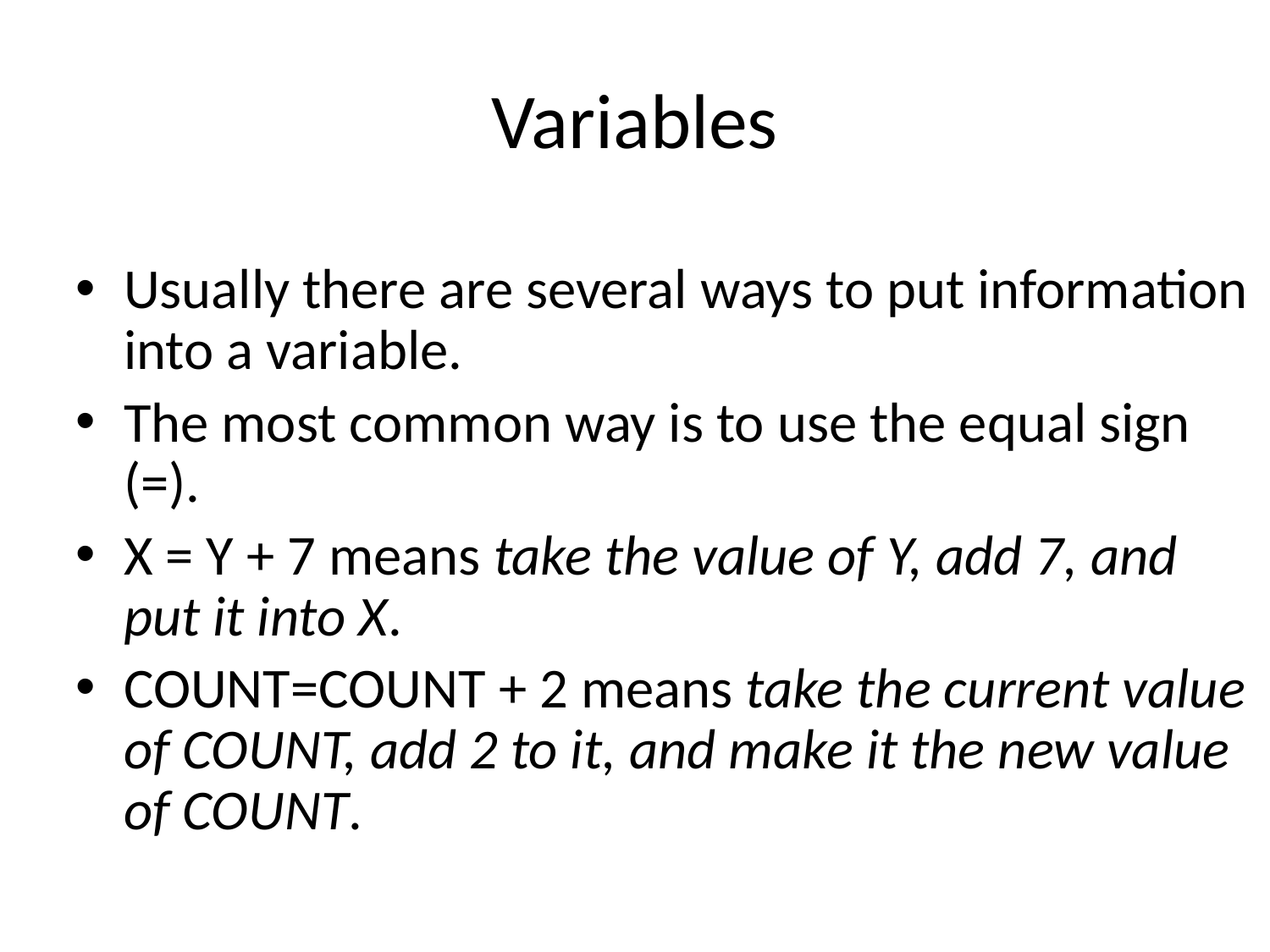

# Variables
Usually there are several ways to put information into a variable.
The most common way is to use the equal sign (=).
X = Y + 7 means take the value of Y, add 7, and put it into X.
COUNT=COUNT + 2 means take the current value of COUNT, add 2 to it, and make it the new value of COUNT.